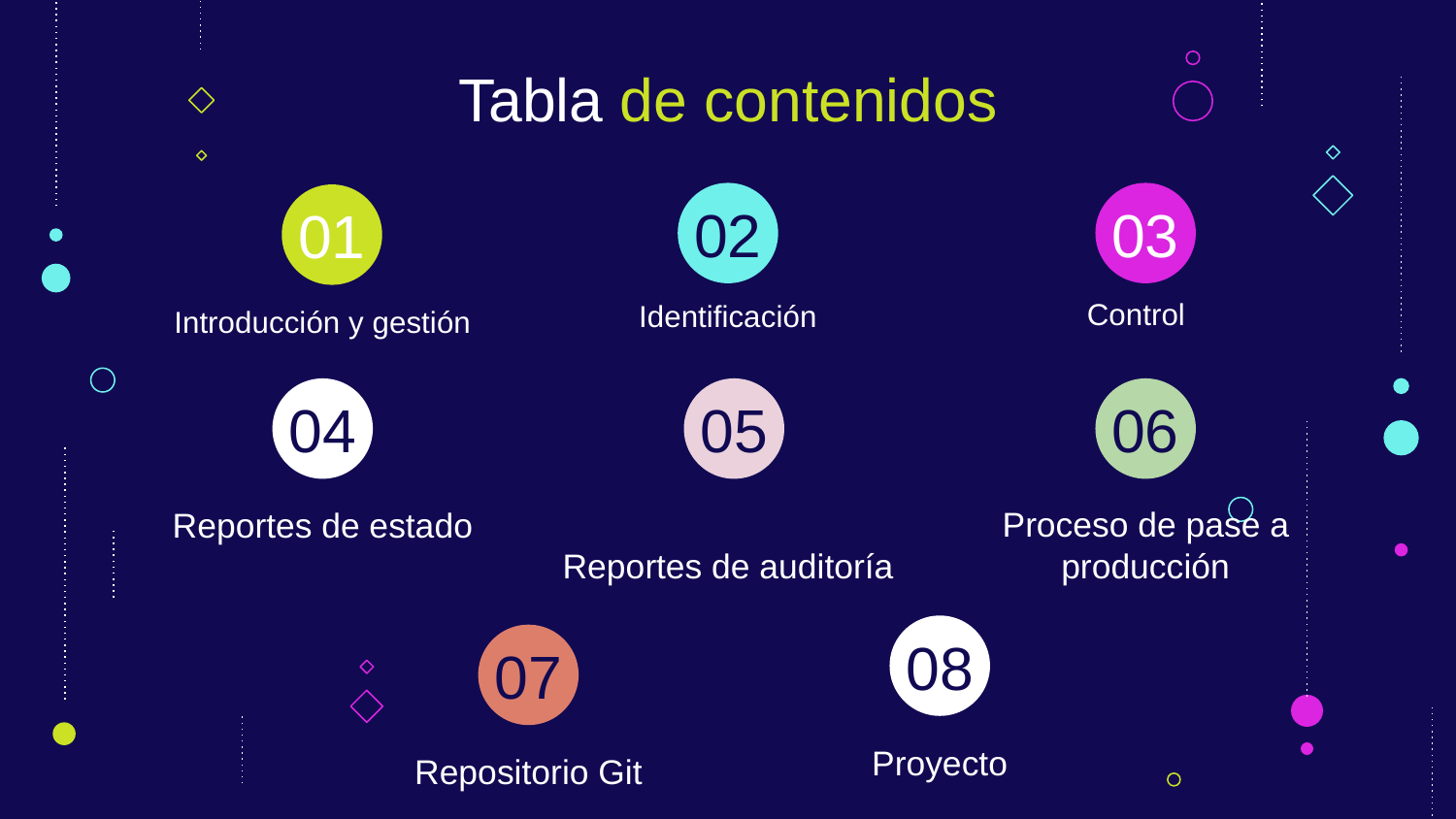

# Tabla de contenidos

03
02
01
Control
Identificación
Introducción y gestión

04
05
06
Reportes de estado

Reportes de auditoría
Proceso de pase a producción

08
07

Proyecto
Repositorio Git